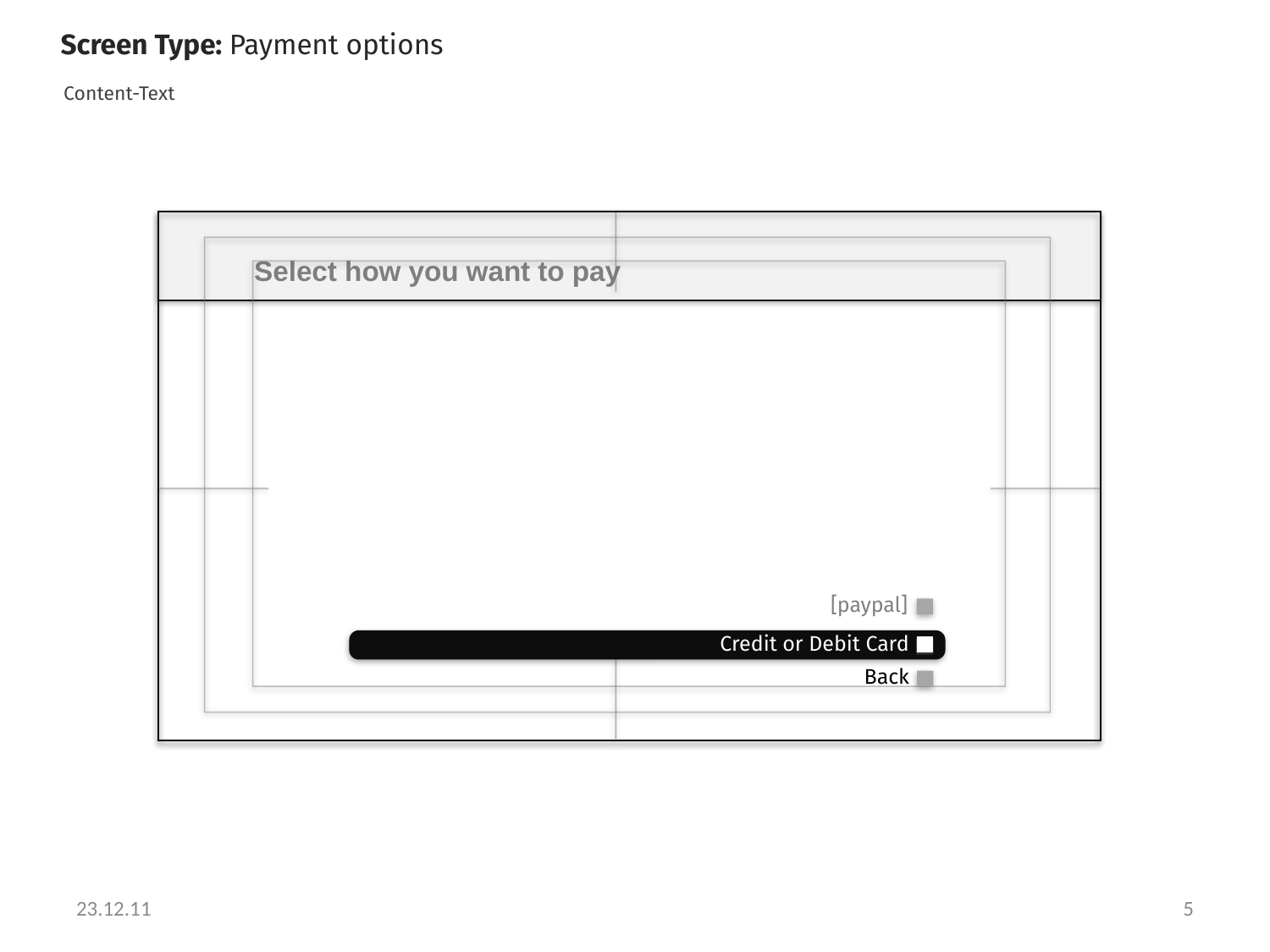

Screen Type: Payment options
Content-Text

Select how you want to pay
[paypal]

Credit or Debit Card

Back

23.12.11
5